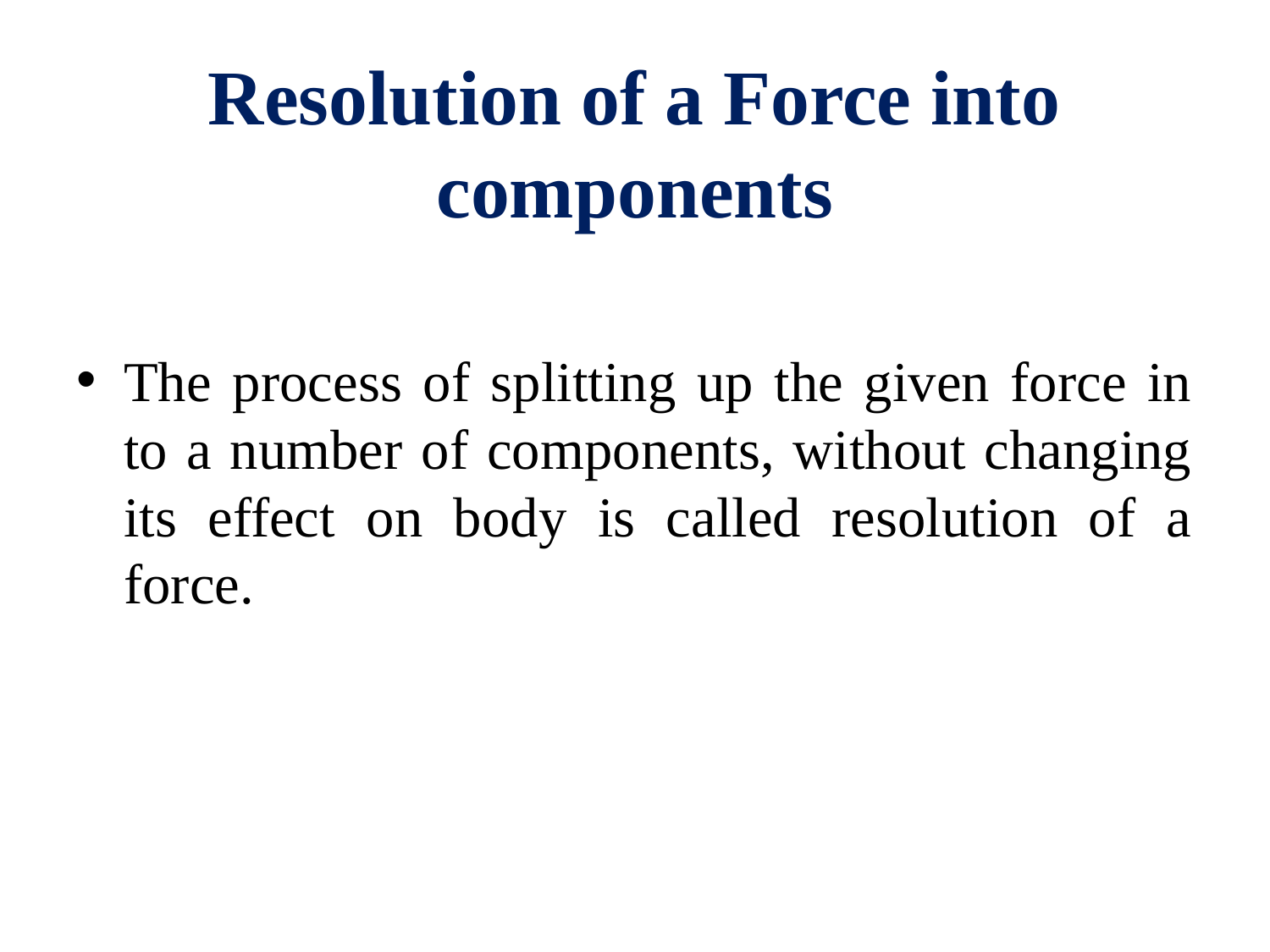

# Resolution of a Force into components
The process of splitting up the given force in to a number of components, without changing its effect on body is called resolution of a force.